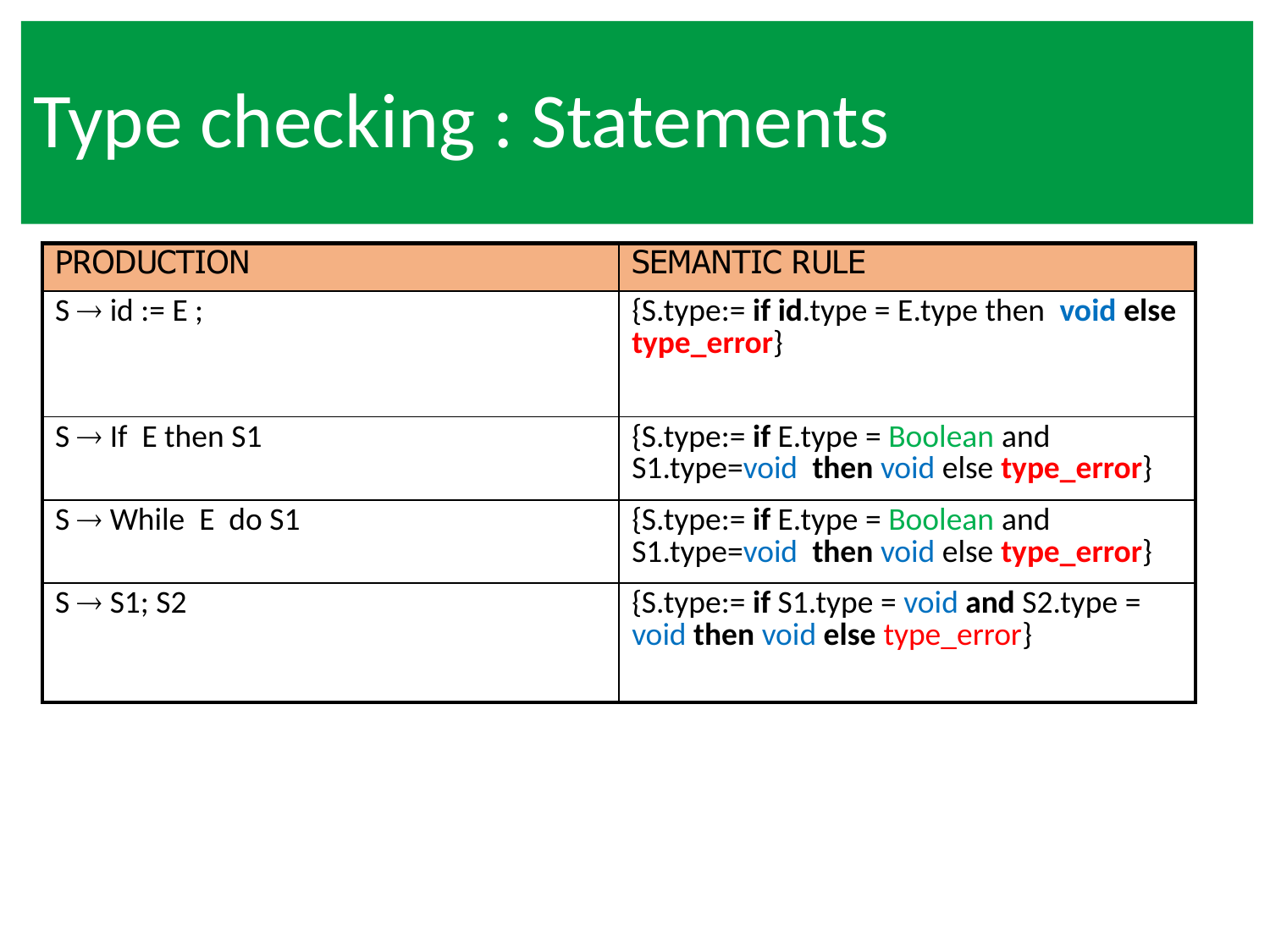

# Type checking : Statements
| PRODUCTION | SEMANTIC RULE |
| --- | --- |
| S → id := E ; | {S.type:= if id.type = E.type then void else type\_error} |
| S → If E then S1 | {S.type:= if E.type = Boolean and S1.type=void then void else type\_error} |
| S → While E do S1 | {S.type:= if E.type = Boolean and S1.type=void then void else type\_error} |
| S → S1; S2 | {S.type:= if S1.type = void and S2.type = void then void else type\_error} |
51